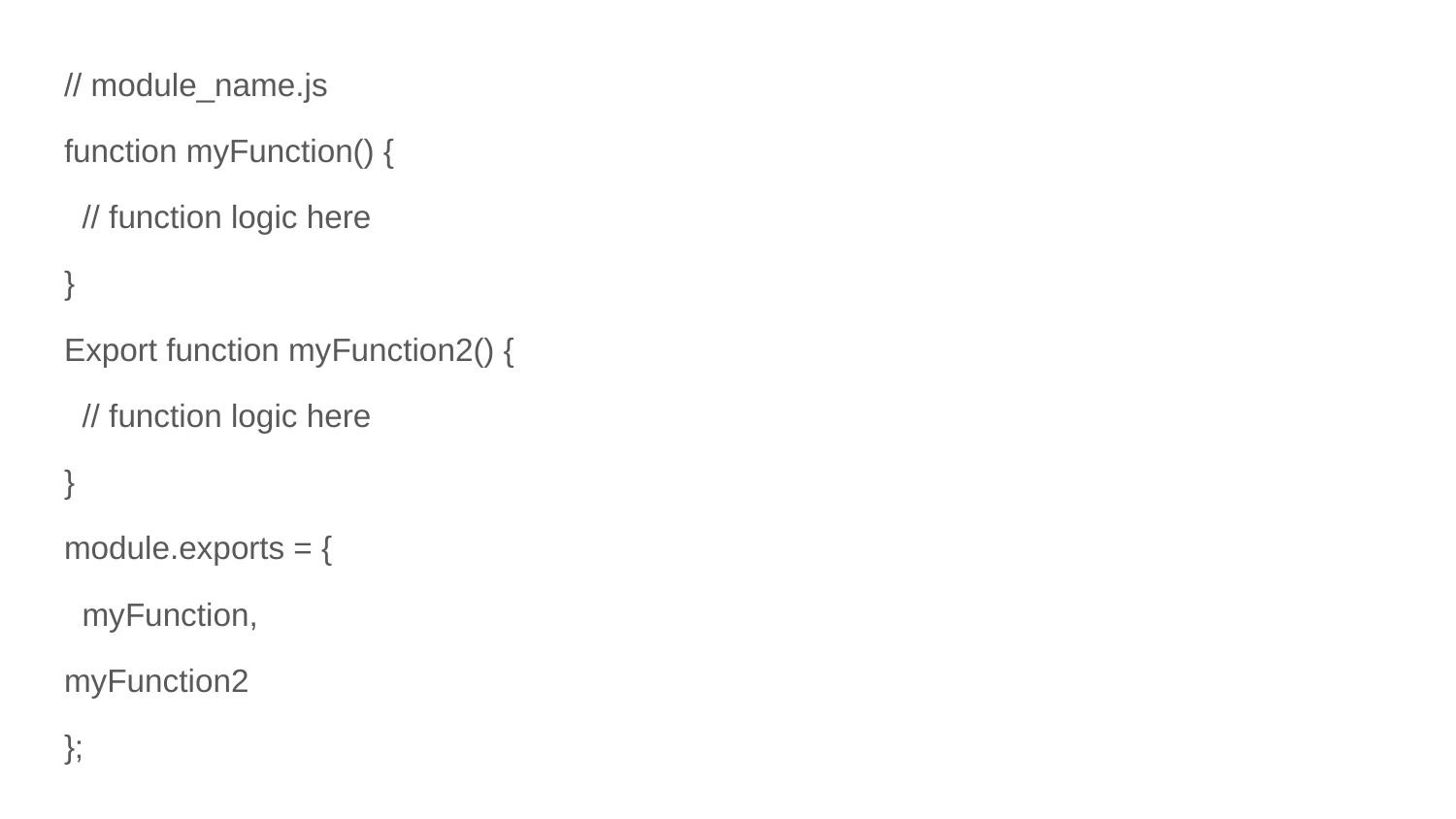

// module_name.js
function myFunction() {
  // function logic here
}
Export function myFunction2() {
  // function logic here
}
module.exports = {
  myFunction,
myFunction2
};